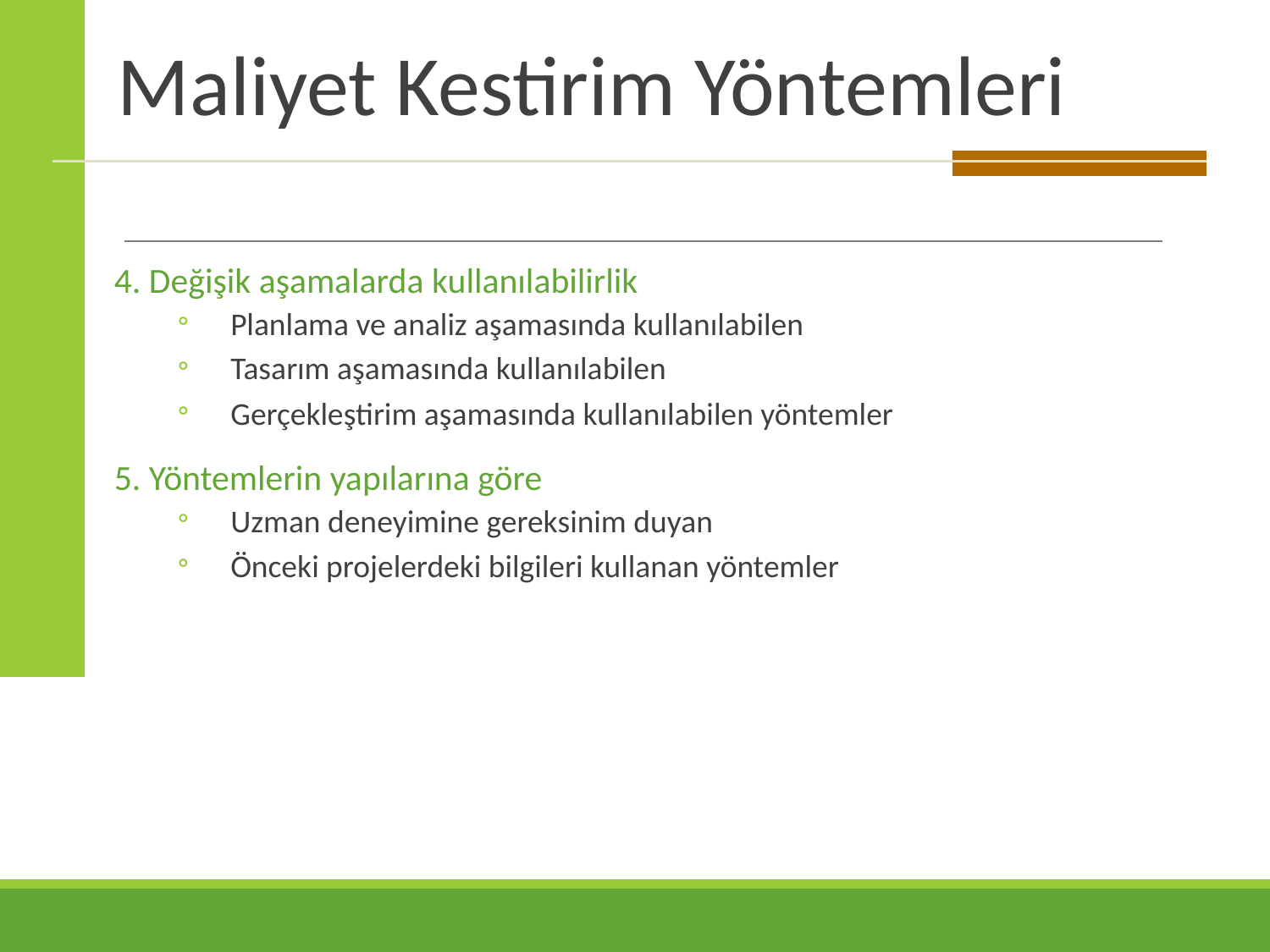

# Maliyet Kestirim Yöntemleri
4. Değişik aşamalarda kullanılabilirlik
Planlama ve analiz aşamasında kullanılabilen
Tasarım aşamasında kullanılabilen
Gerçekleştirim aşamasında kullanılabilen yöntemler
5. Yöntemlerin yapılarına göre
Uzman deneyimine gereksinim duyan
Önceki projelerdeki bilgileri kullanan yöntemler